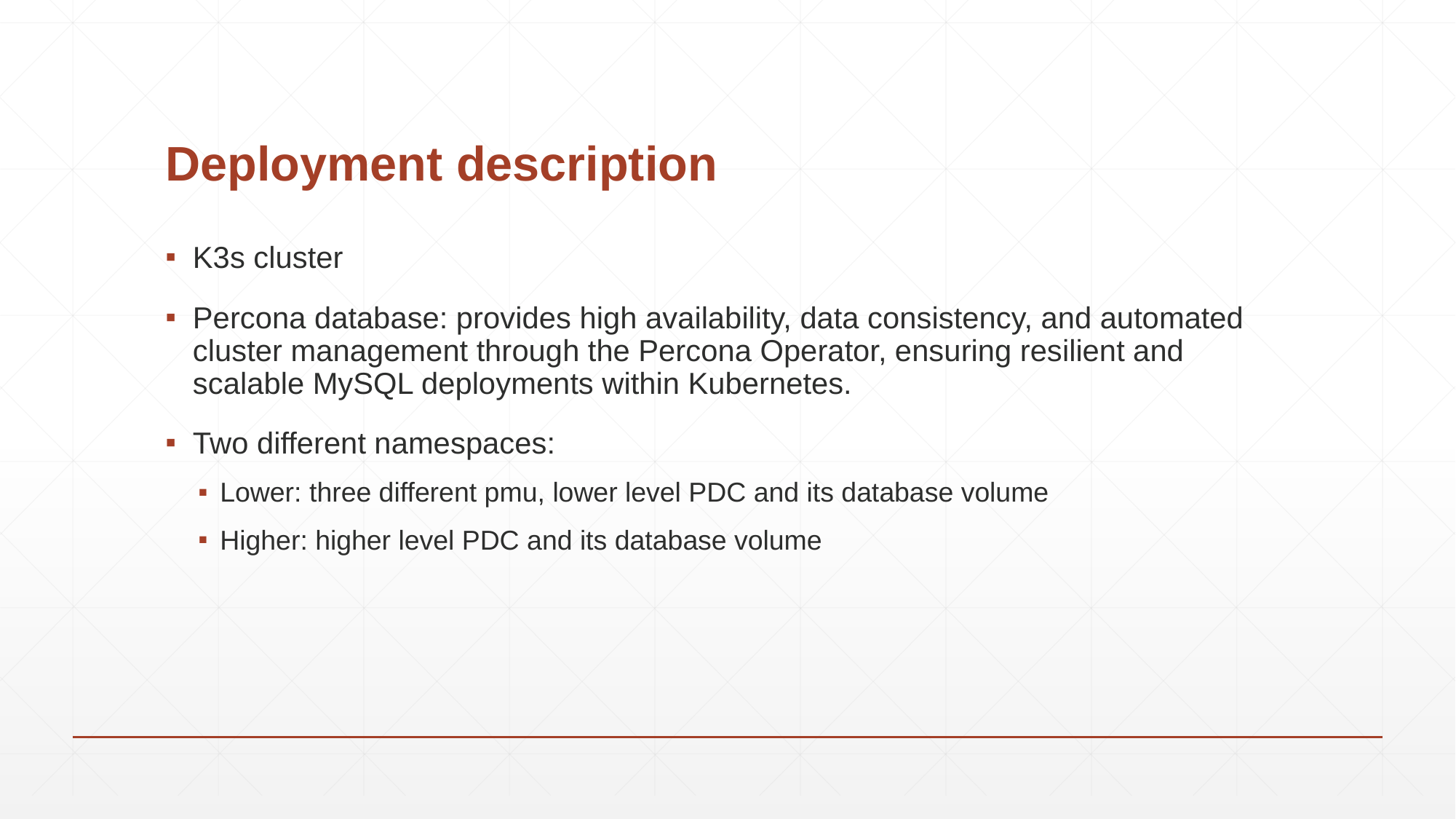

# Deployment description
K3s cluster
Percona database: provides high availability, data consistency, and automated cluster management through the Percona Operator, ensuring resilient and scalable MySQL deployments within Kubernetes.
Two different namespaces:
Lower: three different pmu, lower level PDC and its database volume
Higher: higher level PDC and its database volume